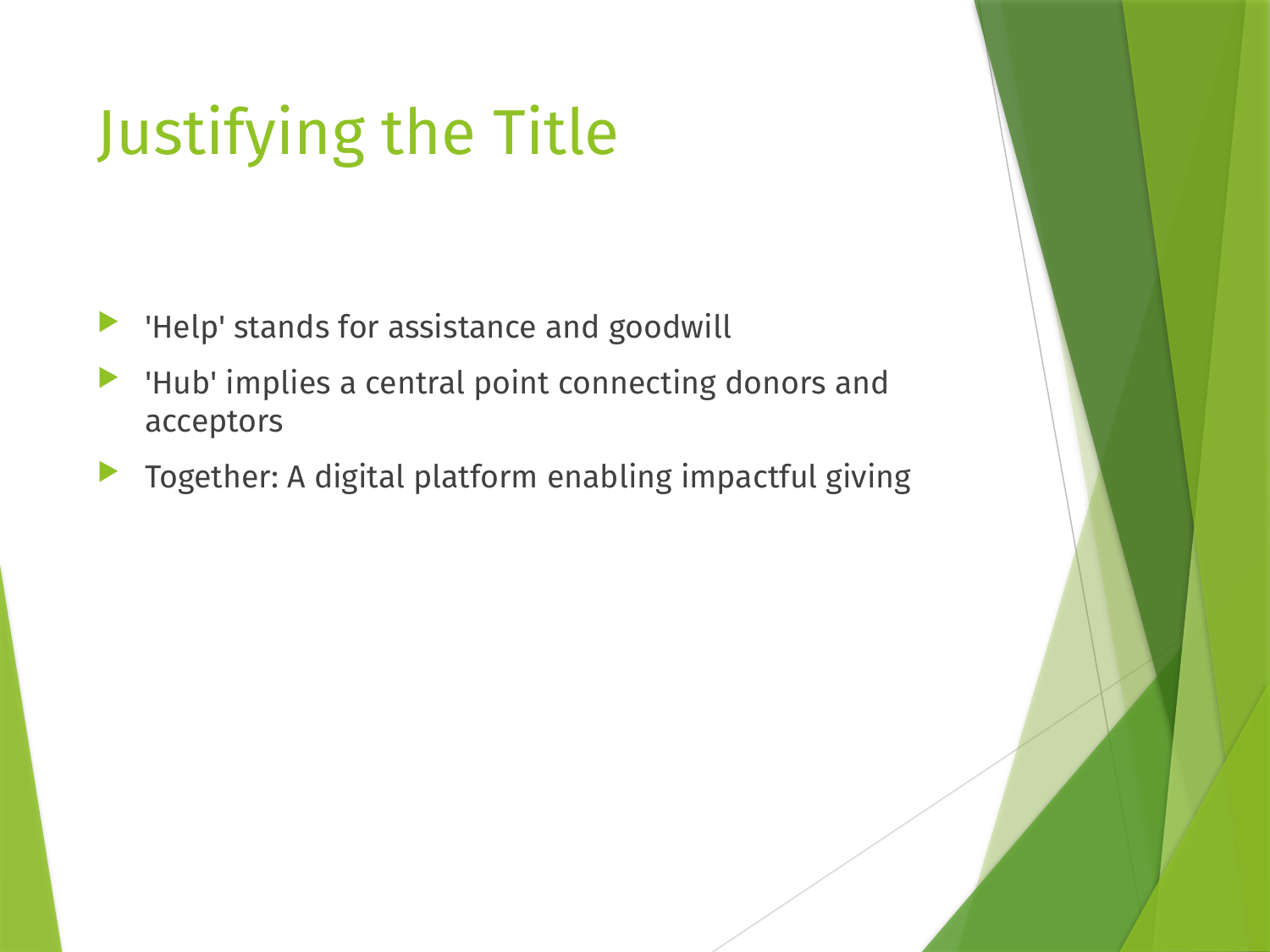

# Justifying the Title
'Help' stands for assistance and goodwill
'Hub' implies a central point connecting donors and acceptors
Together: A digital platform enabling impactful giving